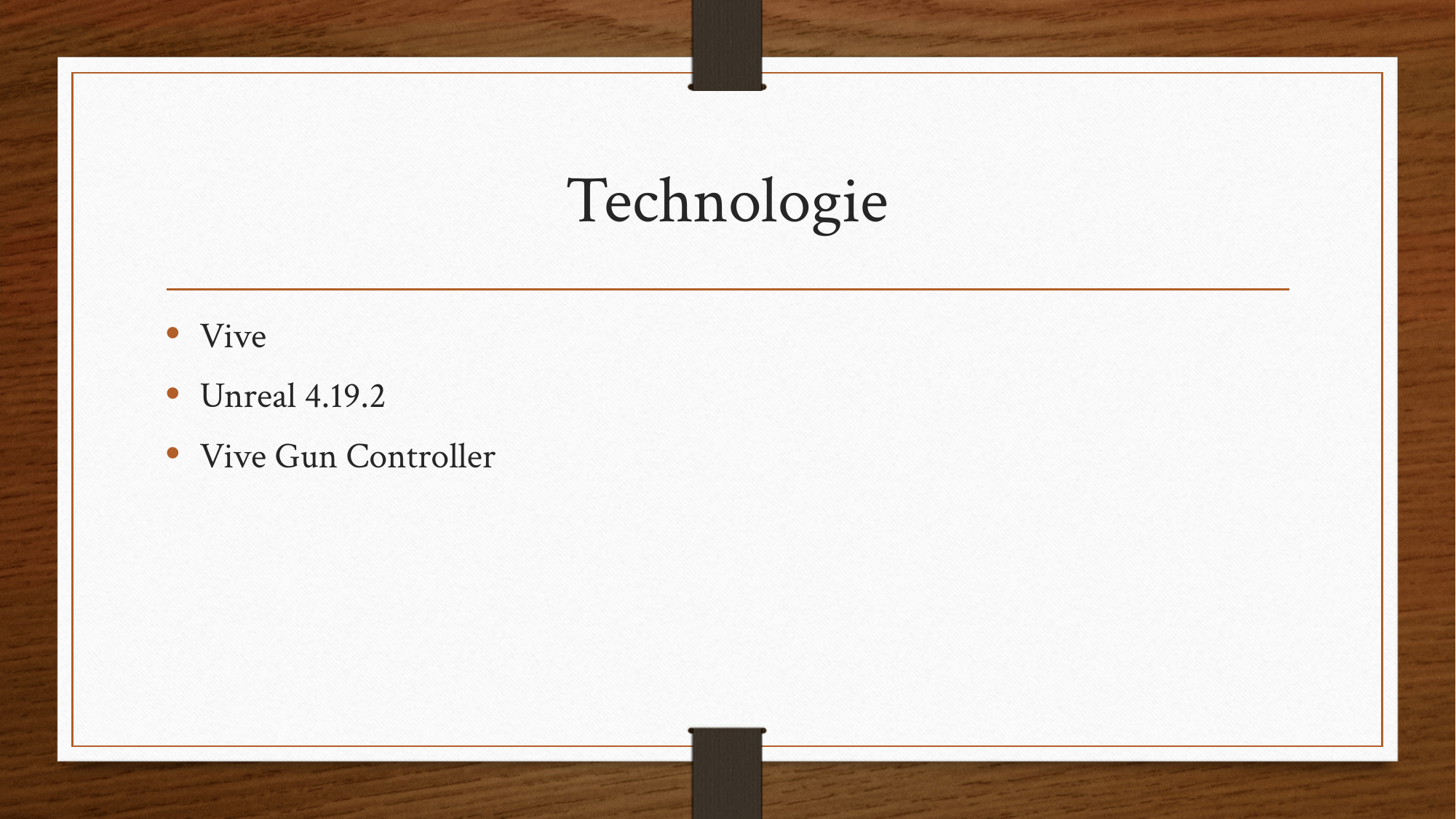

# Technologie
Vive
Unreal 4.19.2
Vive Gun Controller